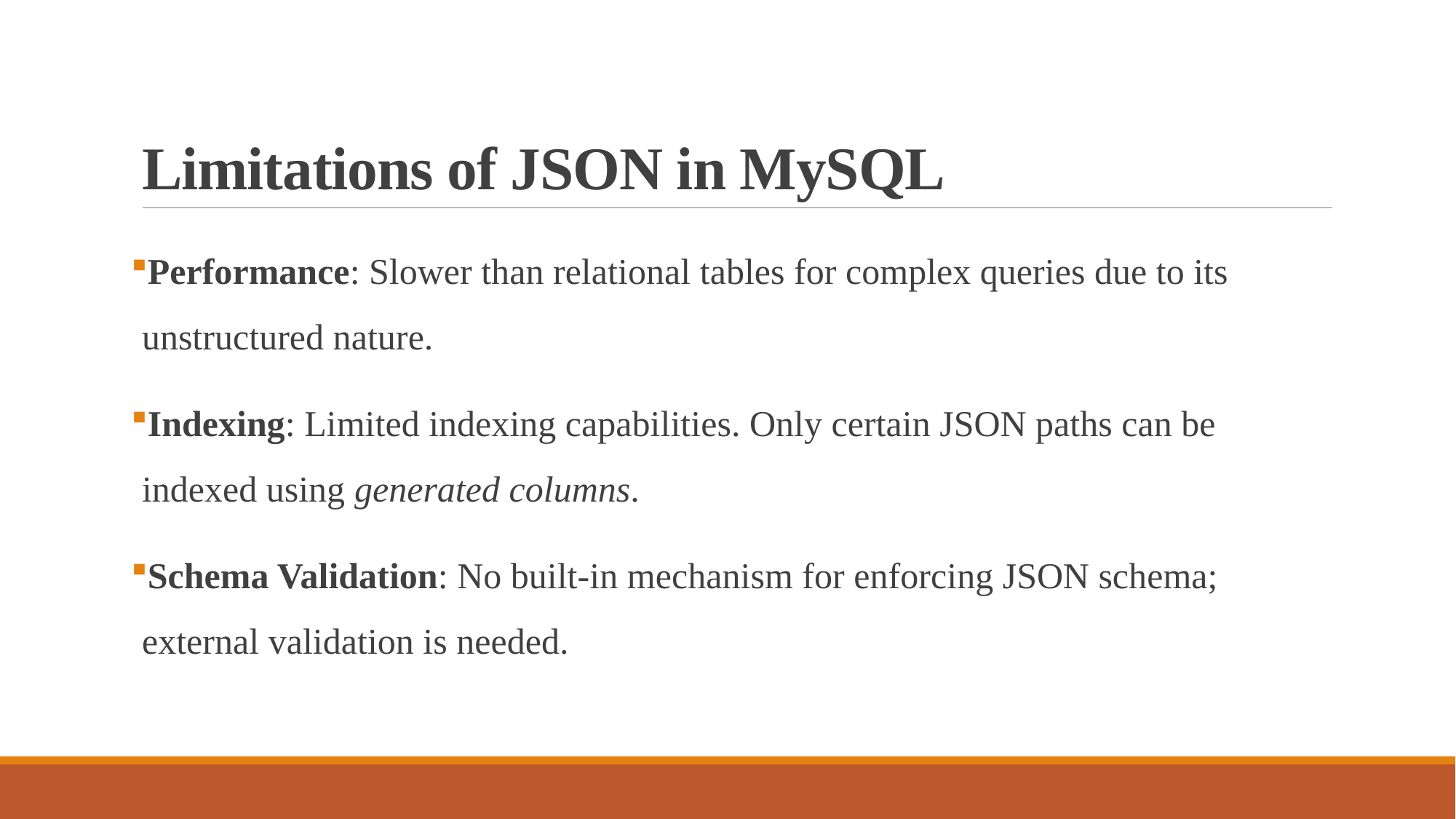

# Limitations of JSON in MySQL
Performance: Slower than relational tables for complex queries due to its unstructured nature.
Indexing: Limited indexing capabilities. Only certain JSON paths can be indexed using generated columns.
Schema Validation: No built-in mechanism for enforcing JSON schema; external validation is needed.